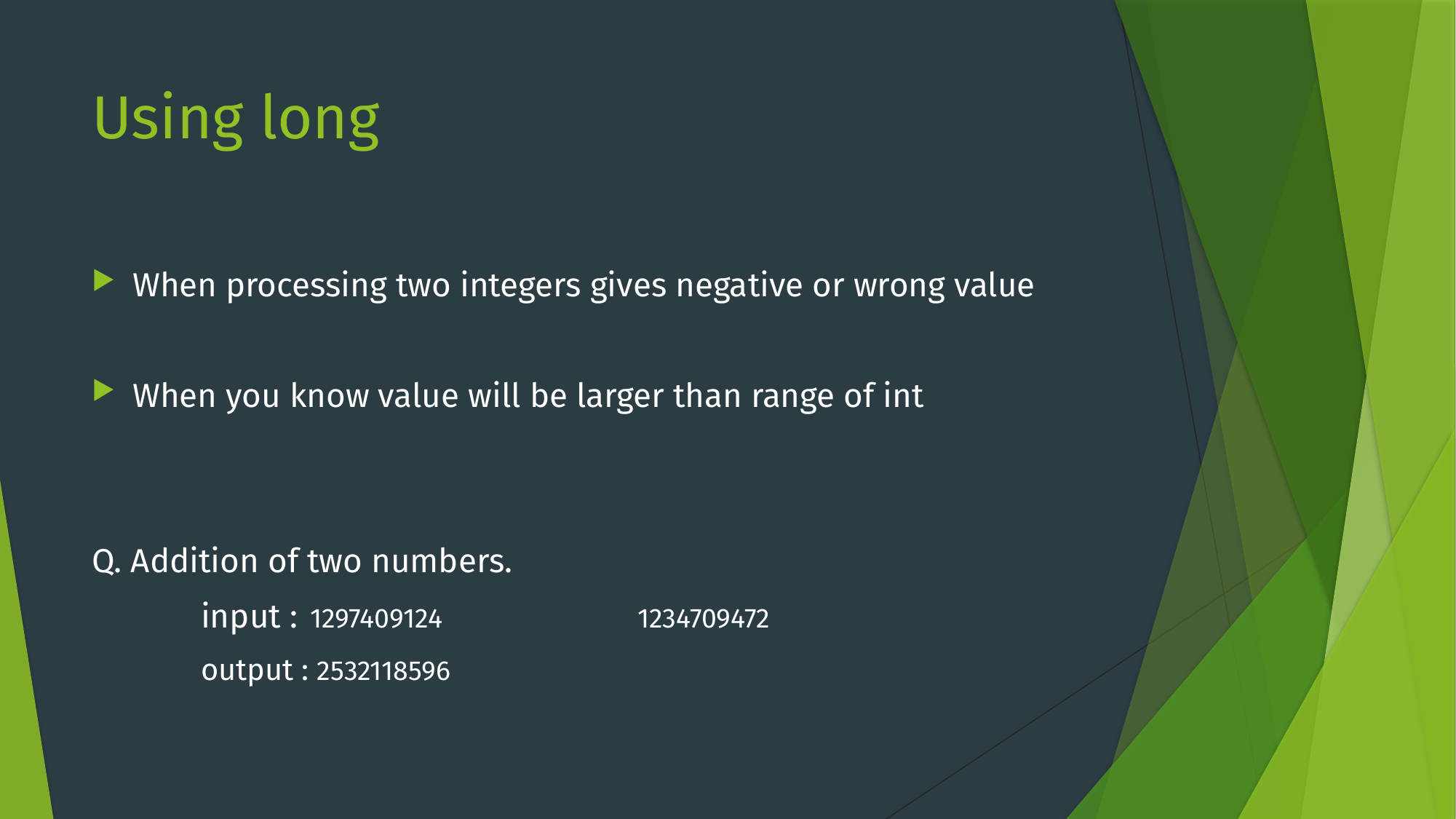

# Using long
When processing two integers gives negative or wrong value

When you know value will be larger than range of int

Q. Addition of two numbers.
	input : 	1297409124		1234709472
	output :	 2532118596